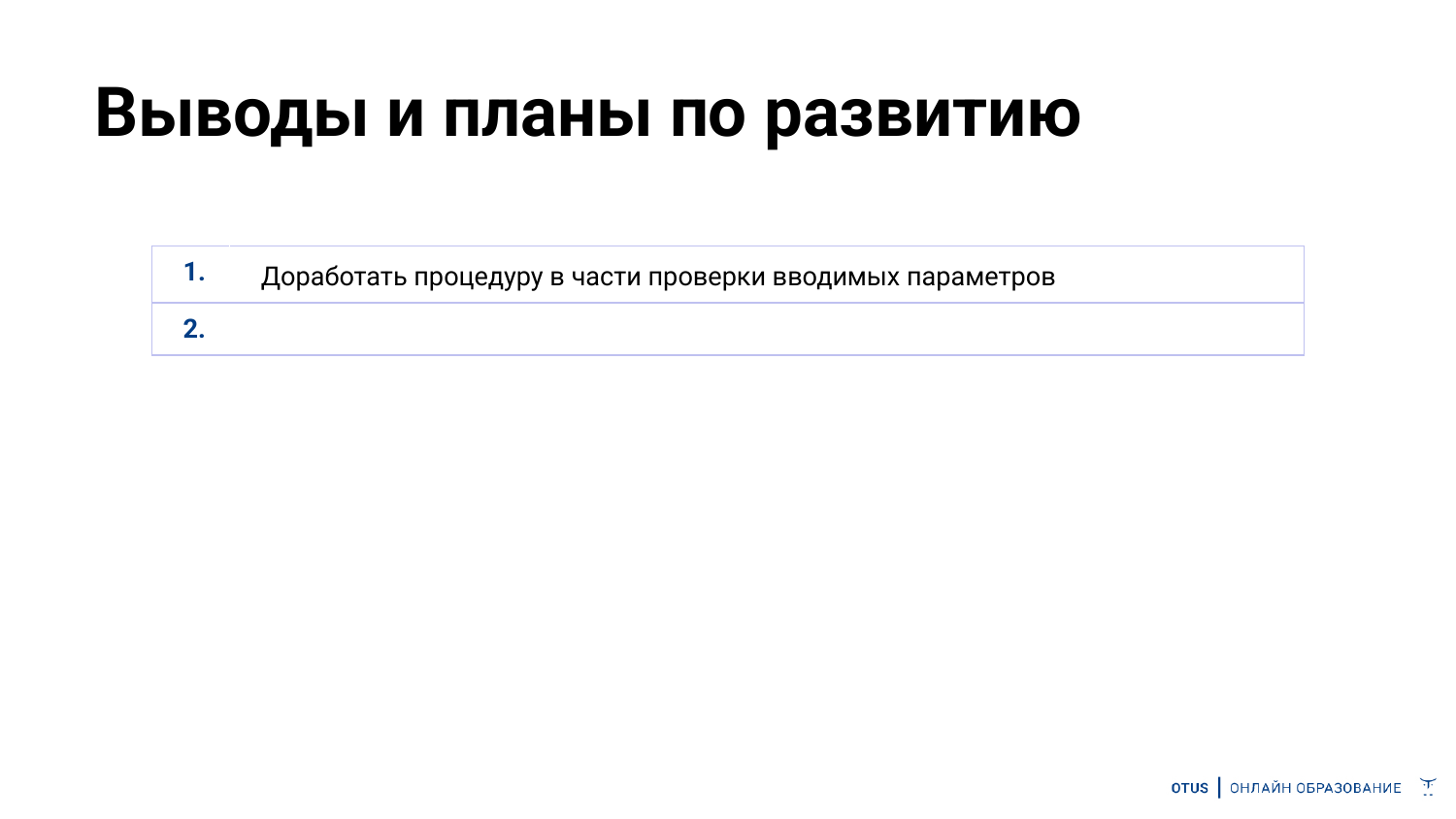

# Выводы и планы по развитию

| 1. | Доработать процедуру в части проверки вводимых параметров |
| --- | --- |
| 2. |  |